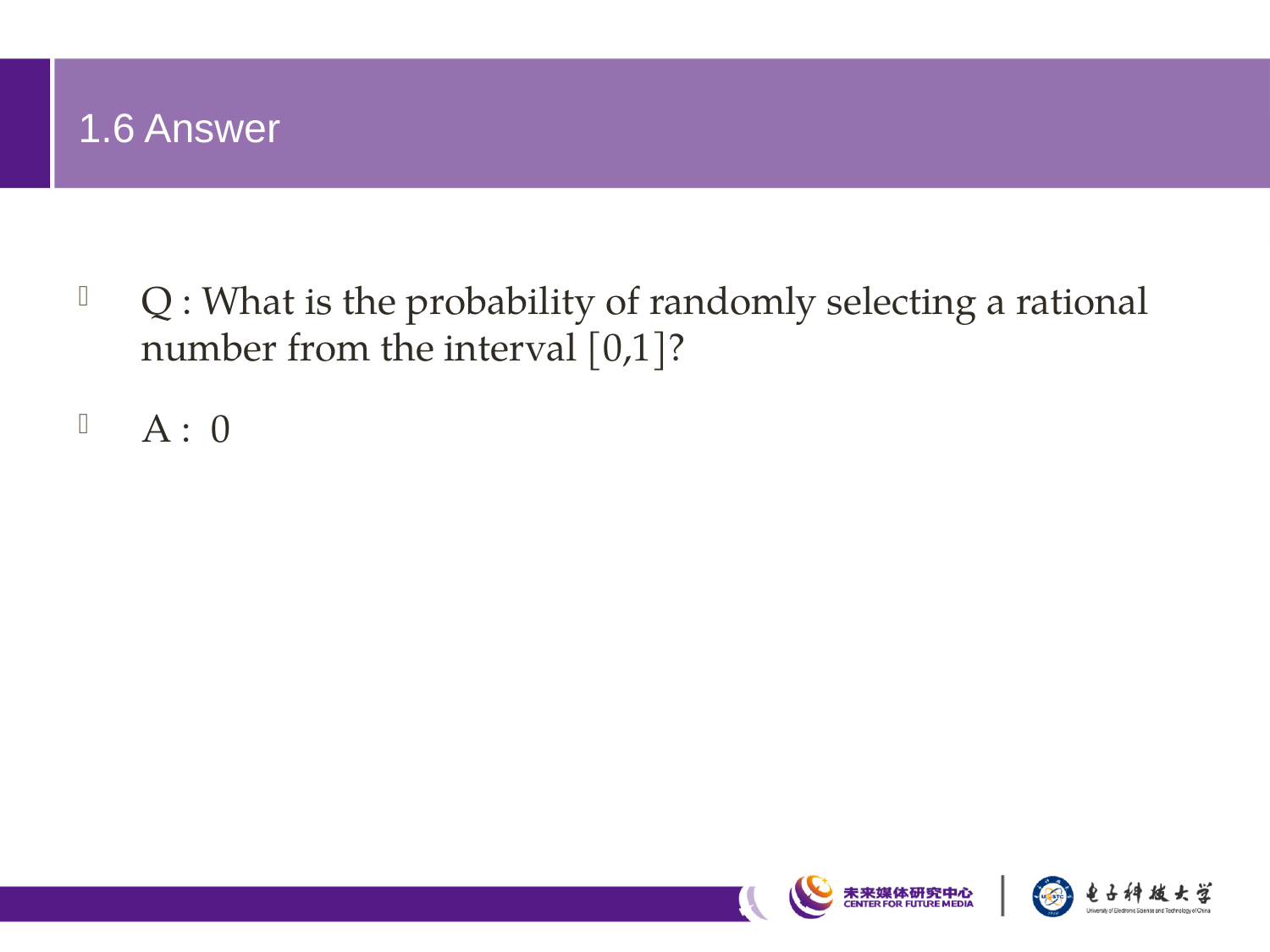

# 1.6 Answer
Q : What is the probability of randomly selecting a rational number from the interval [0,1]?
A :  0